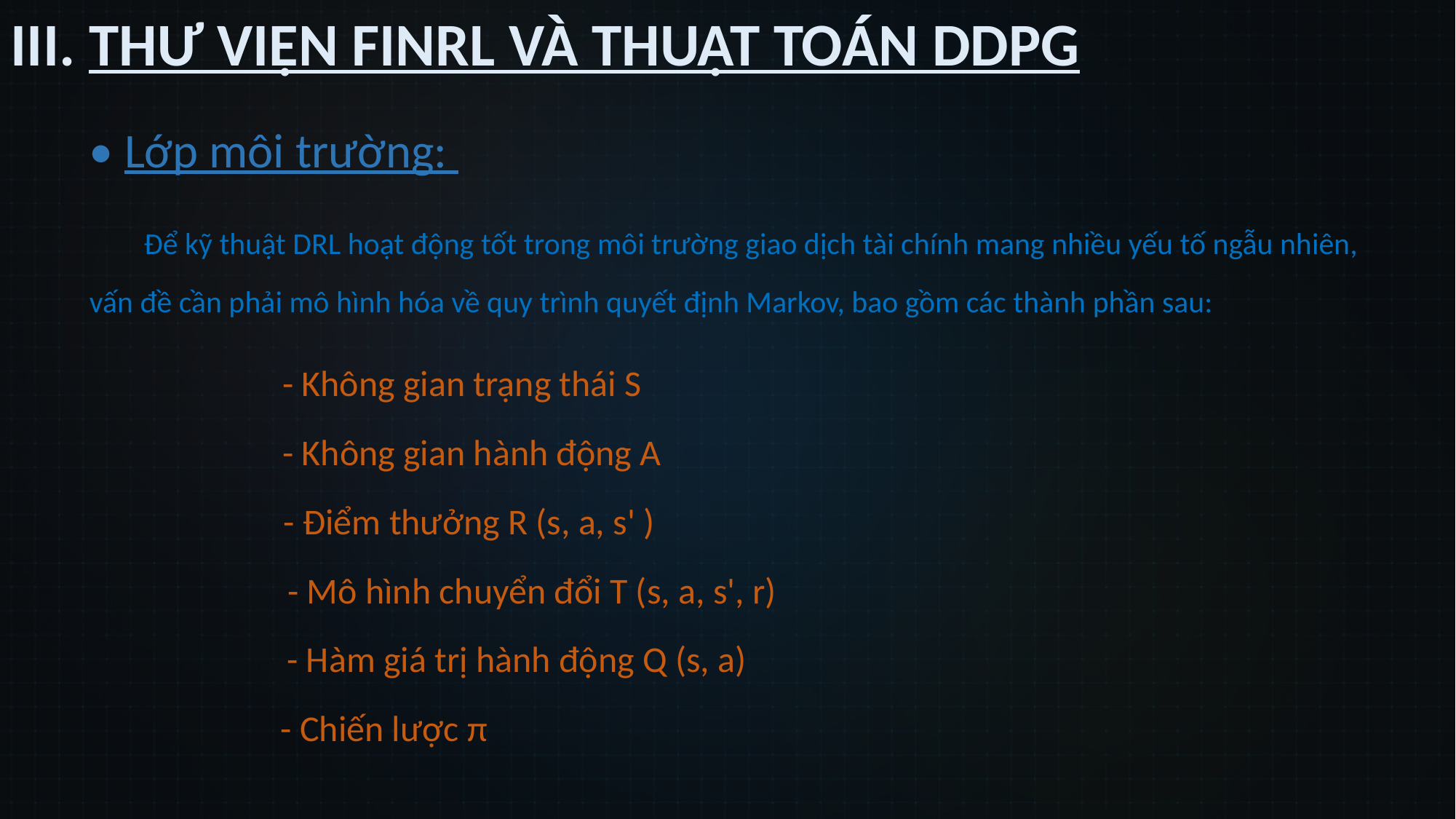

III. THƯ VIỆN FINRL VÀ THUẬT TOÁN DDPG
• Lớp môi trường:
     Để kỹ thuật DRL hoạt động tốt trong môi trường giao dịch tài chính mang nhiều yếu tố ngẫu nhiên, vấn đề cần phải mô hình hóa về quy trình quyết định Markov, bao gồm các thành phần sau:
- Không gian trạng thái S
- Không gian hành động A
- Điểm thưởng R (s, a, s' )
- Mô hình chuyển đổi T (s, a, s', r)
- Hàm giá trị hành động Q (s, a)
- Chiến lược π